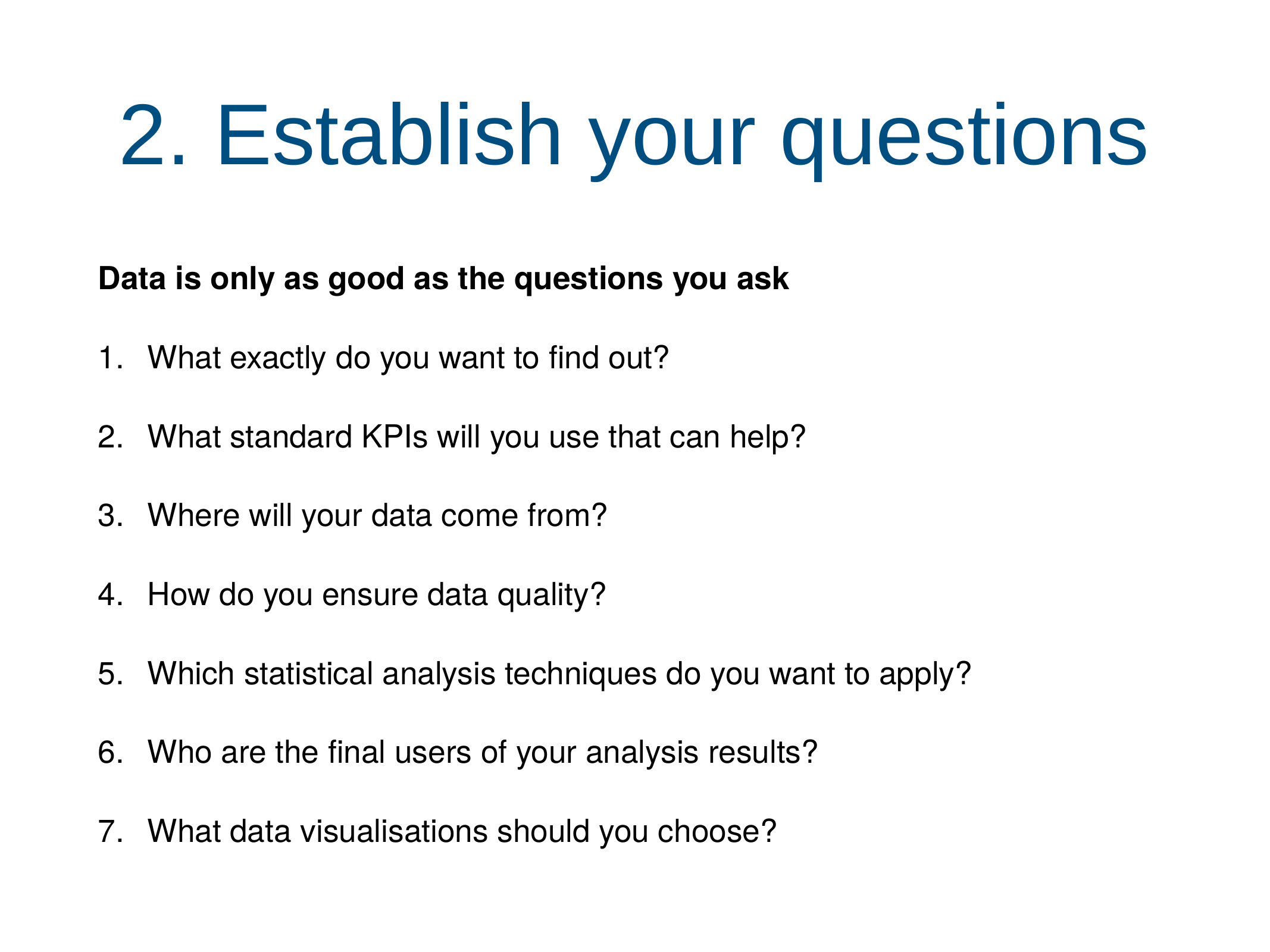

# 2. Establish your questions
Data is only as good as the questions you ask
What exactly do you want to find out?
What standard KPIs will you use that can help?
Where will your data come from?
How do you ensure data quality?
Which statistical analysis techniques do you want to apply?
Who are the final users of your analysis results?
What data visualisations should you choose?